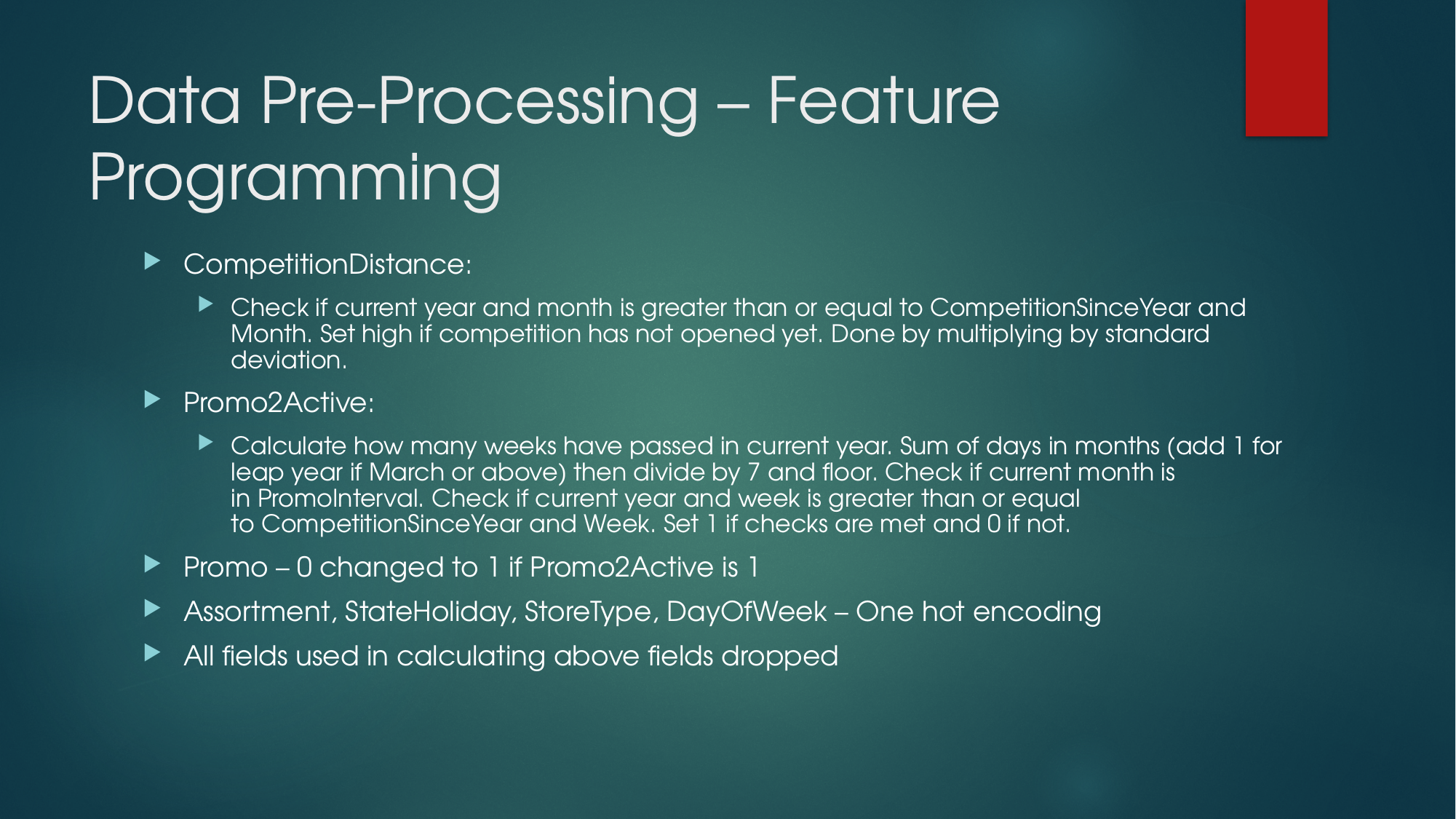

# Data Pre-Processing – Feature Programming
CompetitionDistance:
Check if current year and month is greater than or equal to CompetitionSinceYear and Month. Set high if competition has not opened yet. Done by multiplying by standard deviation.
Promo2Active:
Calculate how many weeks have passed in current year. Sum of days in months (add 1 for leap year if March or above) then divide by 7 and floor. Check if current month is in PromoInterval. Check if current year and week is greater than or equal to CompetitionSinceYear and Week. Set 1 if checks are met and 0 if not.
Promo – 0 changed to 1 if Promo2Active is 1
Assortment, StateHoliday, StoreType, DayOfWeek – One hot encoding
All fields used in calculating above fields dropped